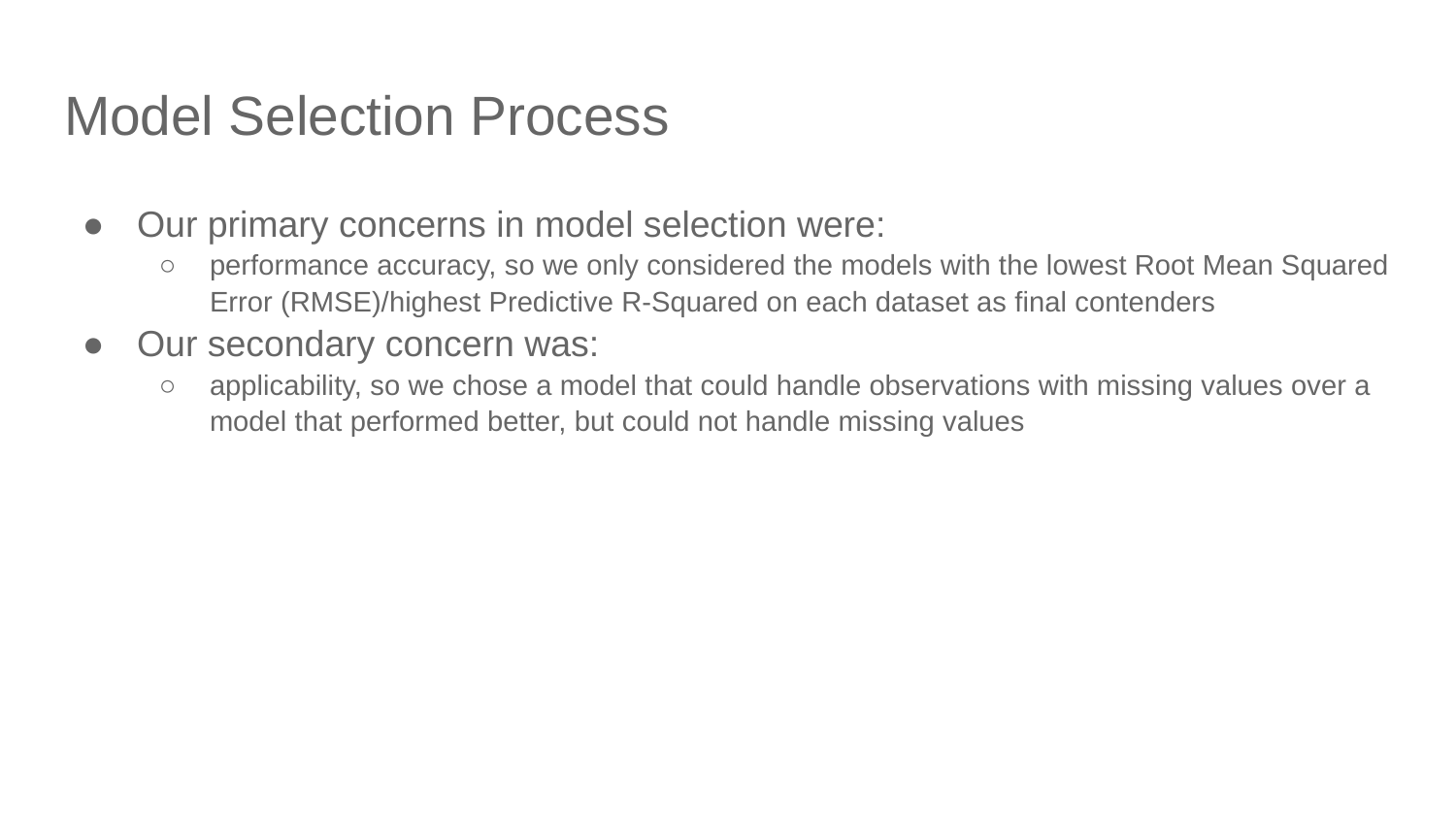

# Model Selection Process
Our primary concerns in model selection were:
performance accuracy, so we only considered the models with the lowest Root Mean Squared Error (RMSE)/highest Predictive R-Squared on each dataset as final contenders
Our secondary concern was:
applicability, so we chose a model that could handle observations with missing values over a model that performed better, but could not handle missing values